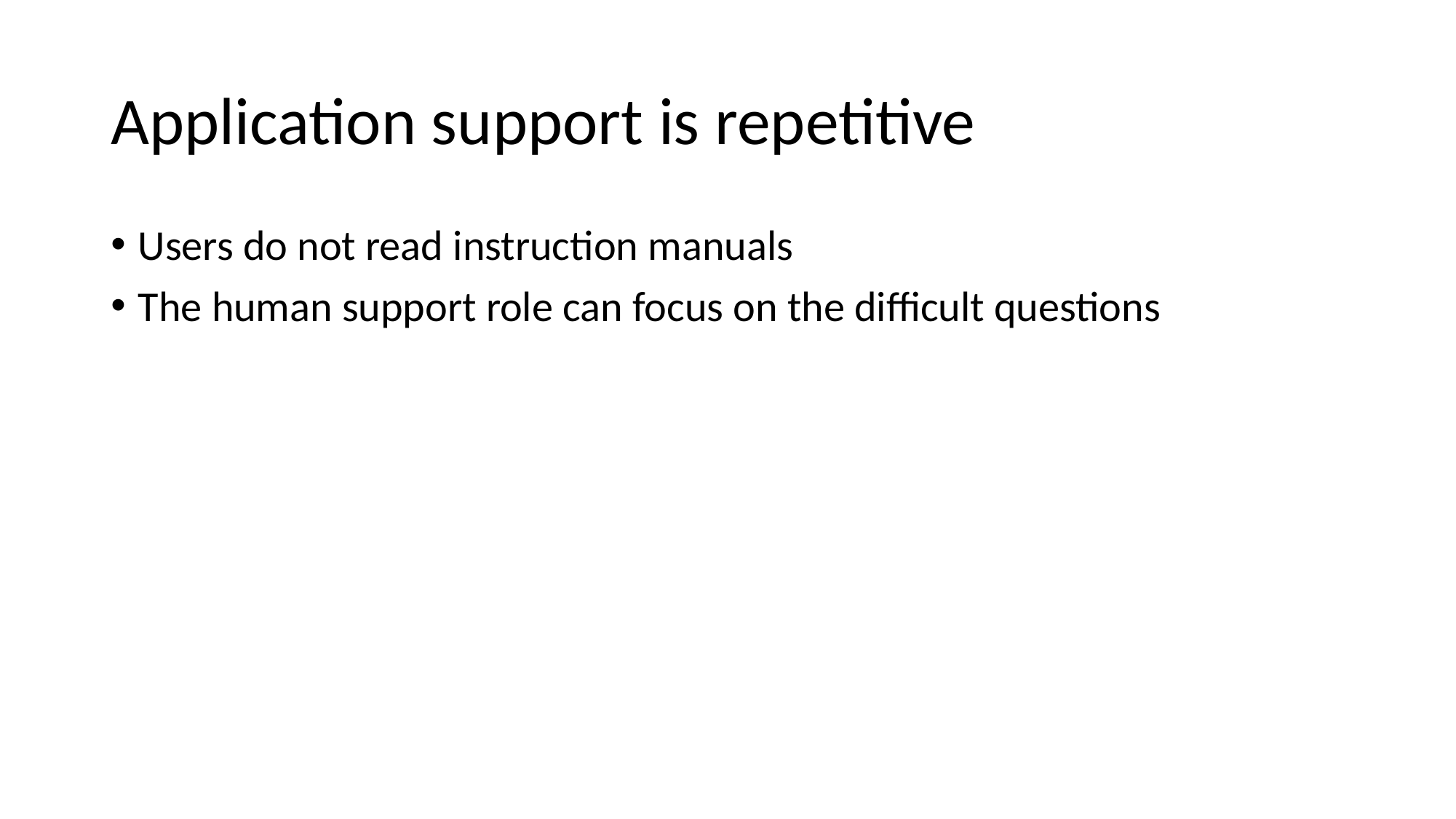

# Application support is repetitive
Users do not read instruction manuals
The human support role can focus on the difficult questions